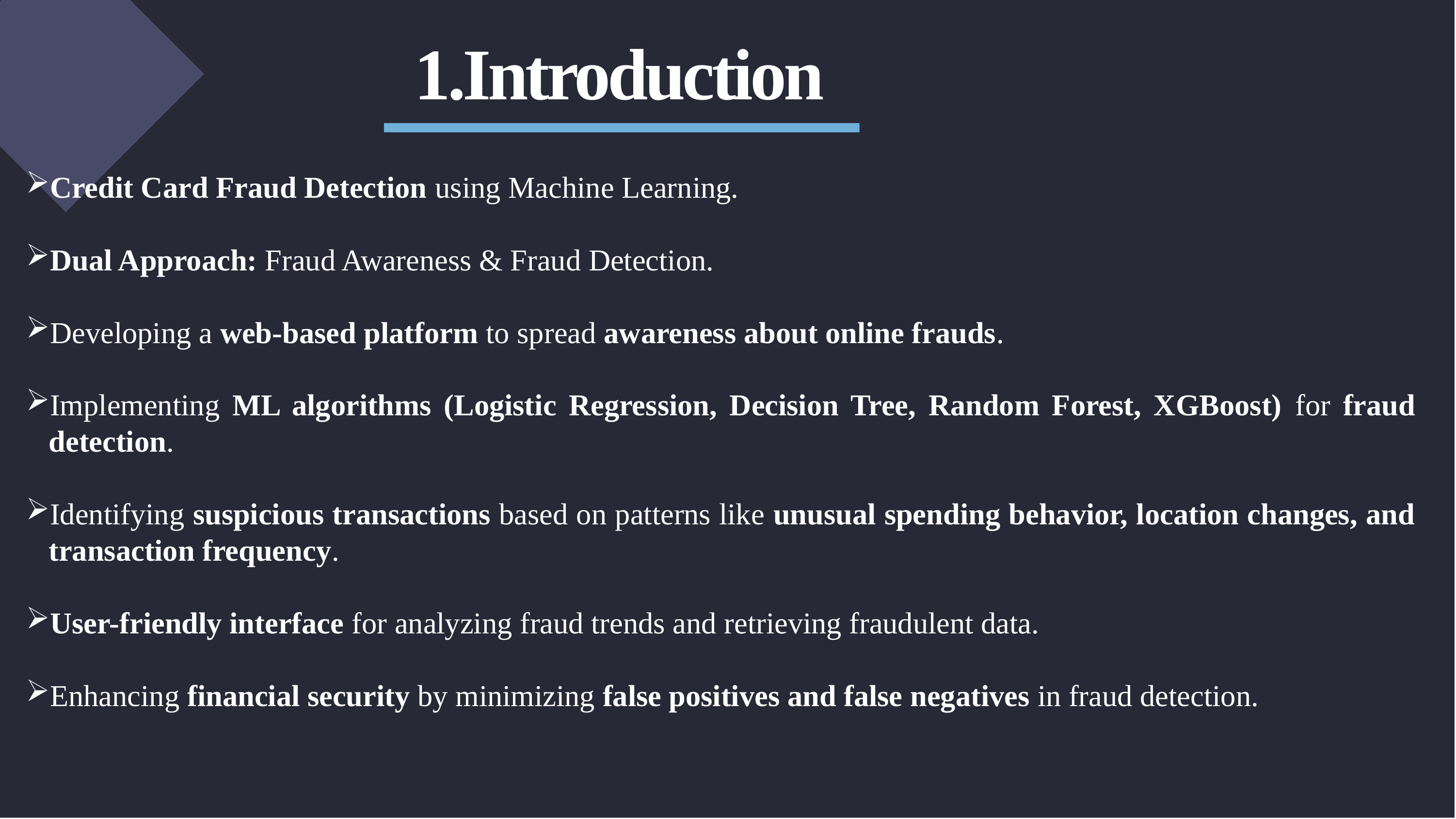

# 1.Introduction

Credit Card Fraud Detection using Machine Learning.

Dual Approach: Fraud Awareness & Fraud Detection.

Developing a web-based platform to spread awareness about online frauds.

Implementing ML algorithms (Logistic Regression, Decision Tree, Random Forest, XGBoost) for fraud detection.

Identifying suspicious transactions based on patterns like unusual spending behavior, location changes, and transaction frequency.

User-friendly interface for analyzing fraud trends and retrieving fraudulent data.

Enhancing financial security by minimizing false positives and false negatives in fraud detection.